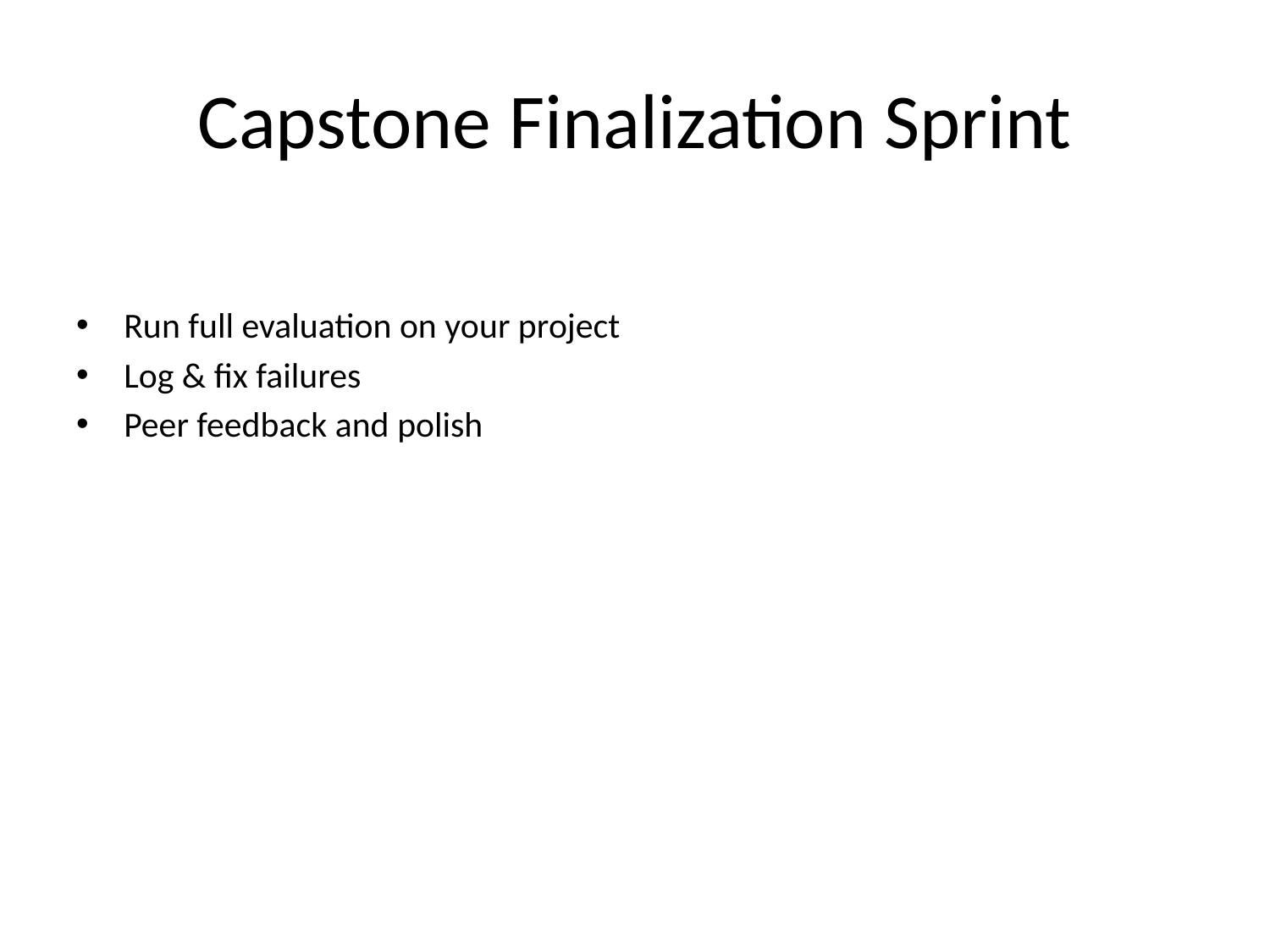

# Capstone Finalization Sprint

Run full evaluation on your project
Log & fix failures
Peer feedback and polish